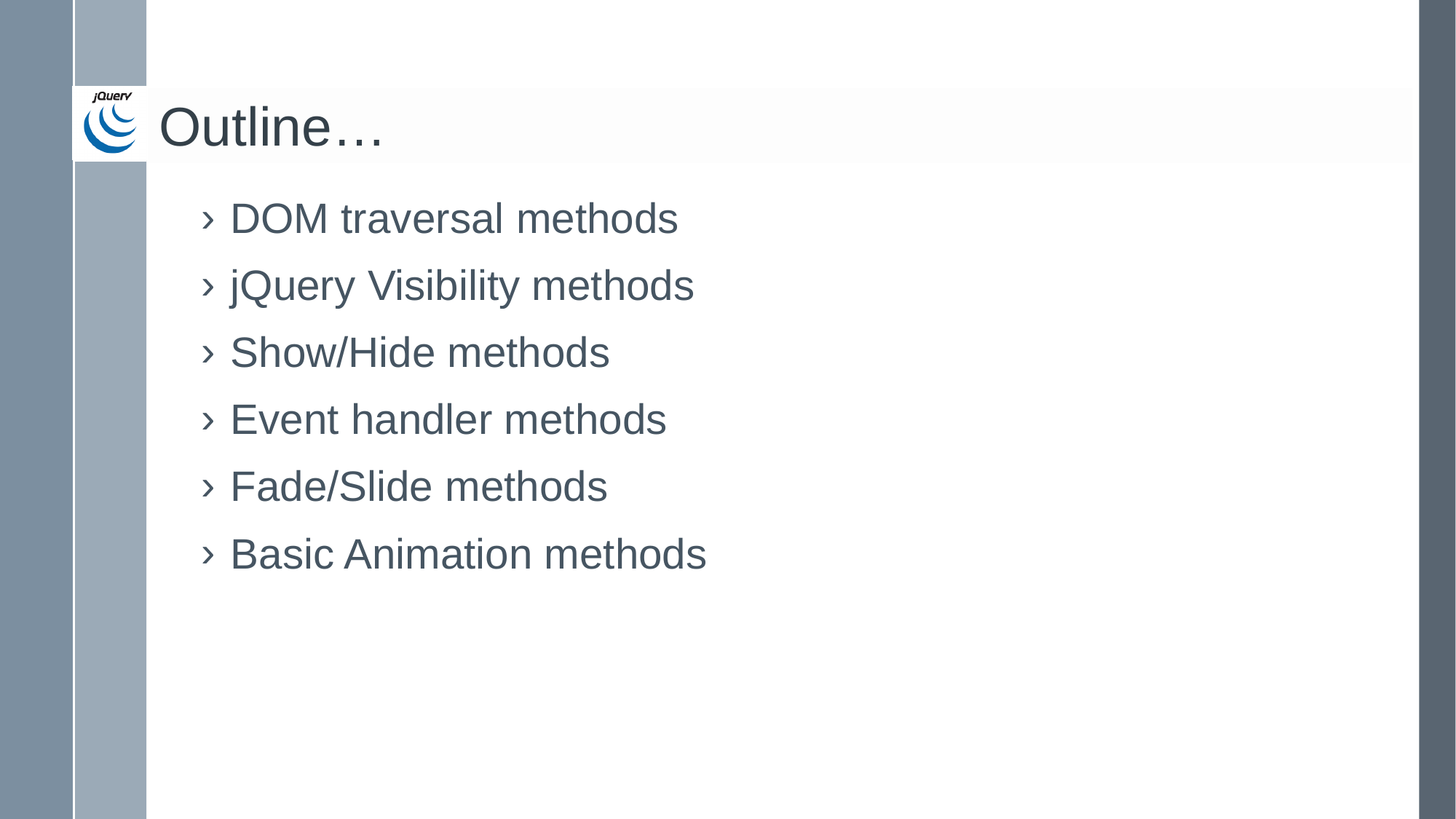

# Outline…
DOM traversal methods
jQuery Visibility methods
Show/Hide methods
Event handler methods
Fade/Slide methods
Basic Animation methods